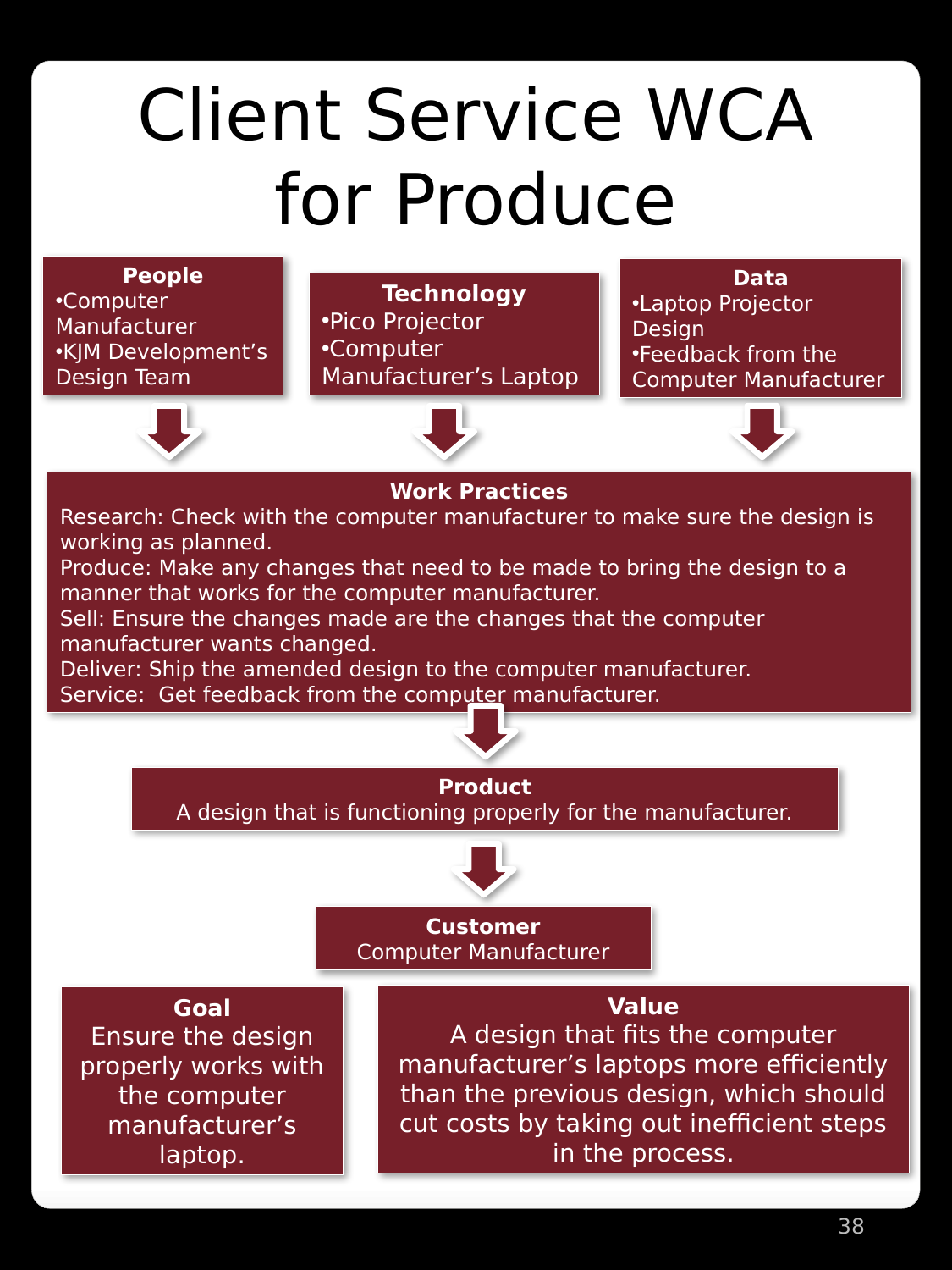

Client Service WCA
for Produce
People
Computer Manufacturer
KJM Development’s Design Team
Data
Laptop Projector Design
Feedback from the Computer Manufacturer
Technology
Pico Projector
Computer Manufacturer’s Laptop

Work Practices
Research: Check with the computer manufacturer to make sure the design is working as planned.
Produce: Make any changes that need to be made to bring the design to a manner that works for the computer manufacturer.
Sell: Ensure the changes made are the changes that the computer manufacturer wants changed.
Deliver: Ship the amended design to the computer manufacturer.
Service:  Get feedback from the computer manufacturer.

Product
A design that is functioning properly for the manufacturer.

Customer
Computer Manufacturer
Value
A design that fits the computer manufacturer’s laptops more efficiently than the previous design, which should cut costs by taking out inefficient steps in the process.
Goal
Ensure the design properly works with the computer manufacturer’s laptop.
38